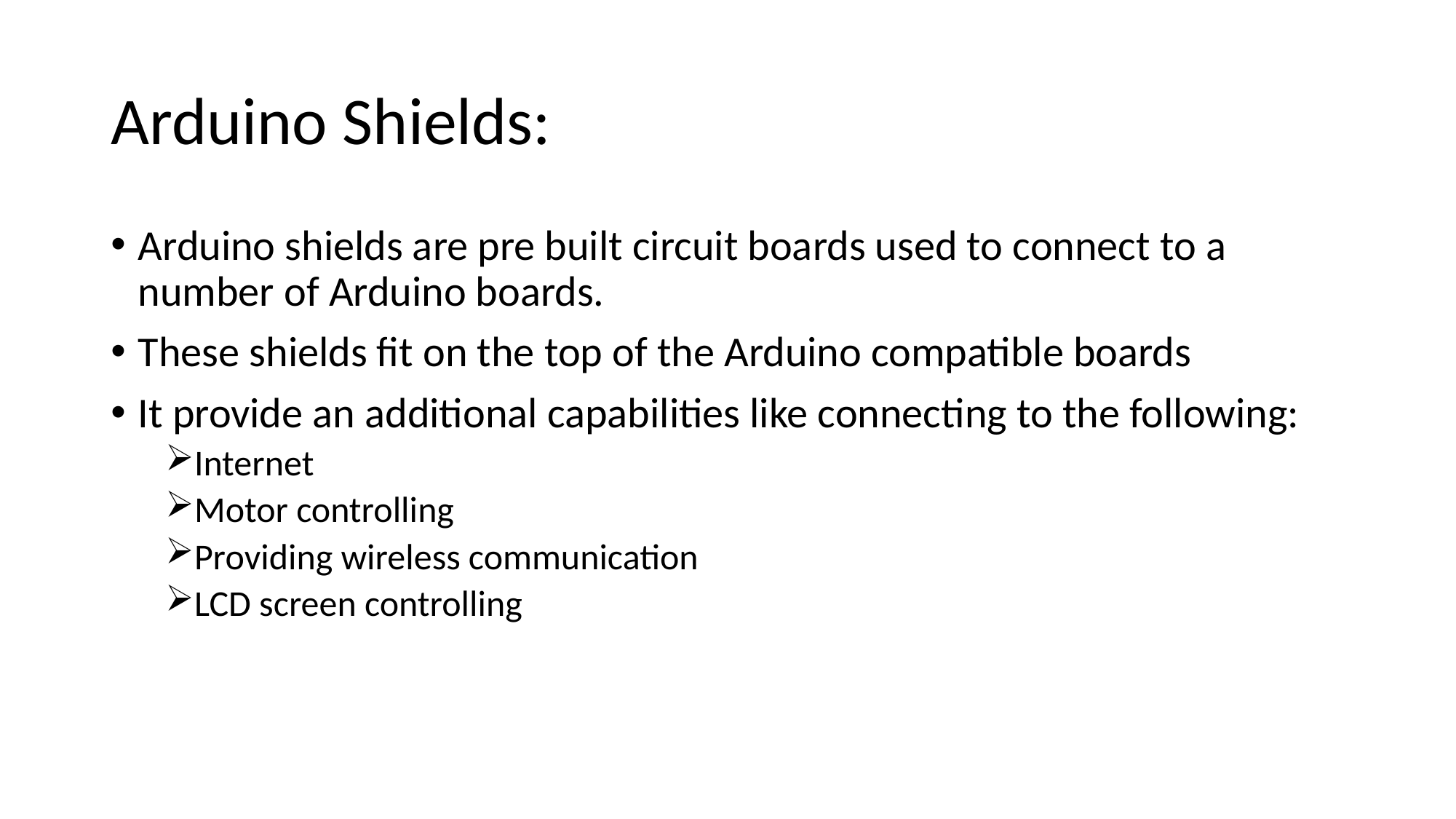

# Arduino Shields:
Arduino shields are pre built circuit boards used to connect to a number of Arduino boards.
These shields fit on the top of the Arduino compatible boards
It provide an additional capabilities like connecting to the following:
Internet
Motor controlling
Providing wireless communication
LCD screen controlling